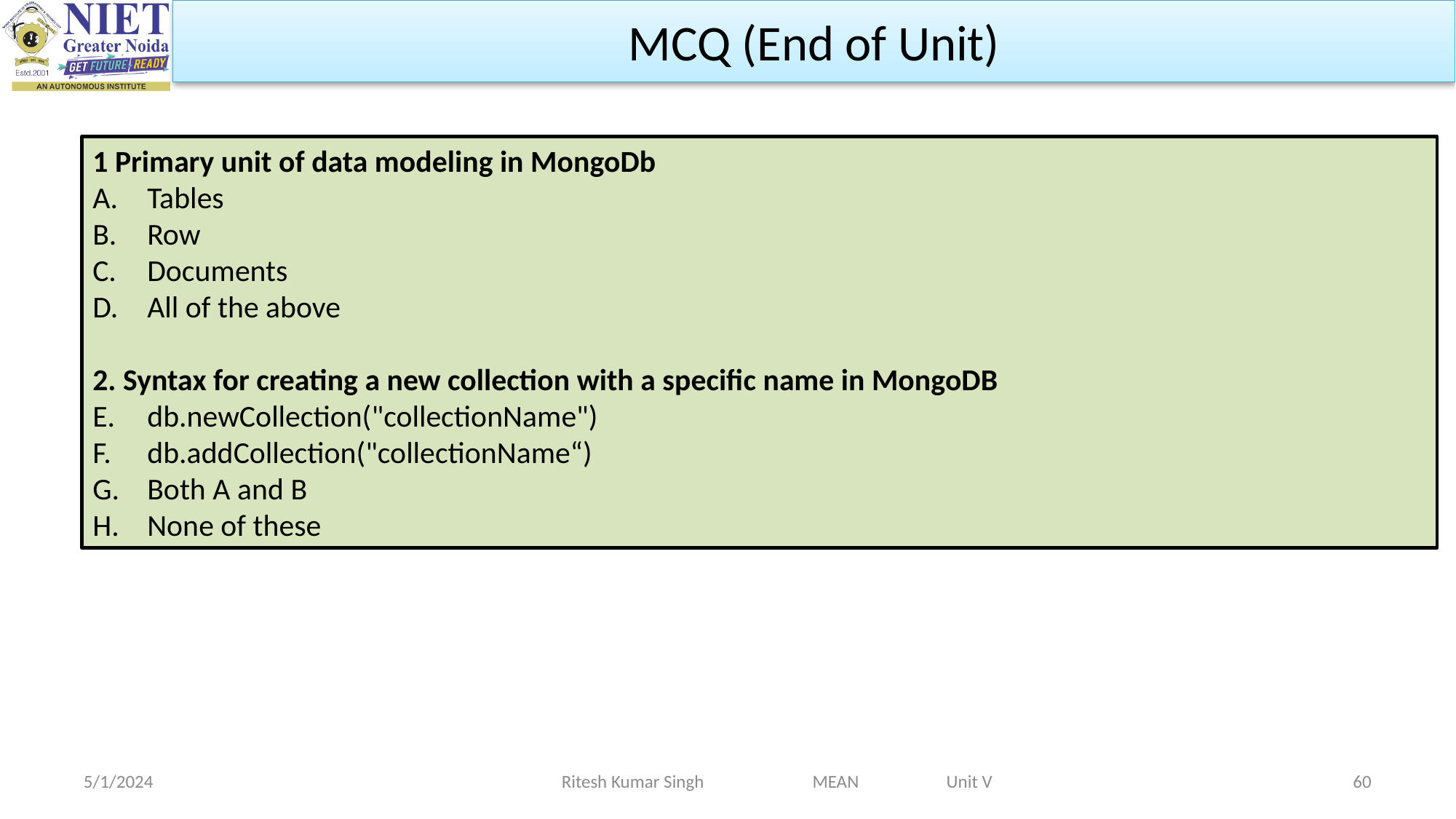

MCQ (End of Unit)
1 Primary unit of data modeling in MongoDb
Tables
Row
Documents
All of the above

2. Syntax for creating a new collection with a specific name in MongoDB
db.newCollection("collectionName")
db.addCollection("collectionName“)
Both A and B
None of these

Ritesh Kumar Singh                          MEAN                     Unit V
5/1/2024
60